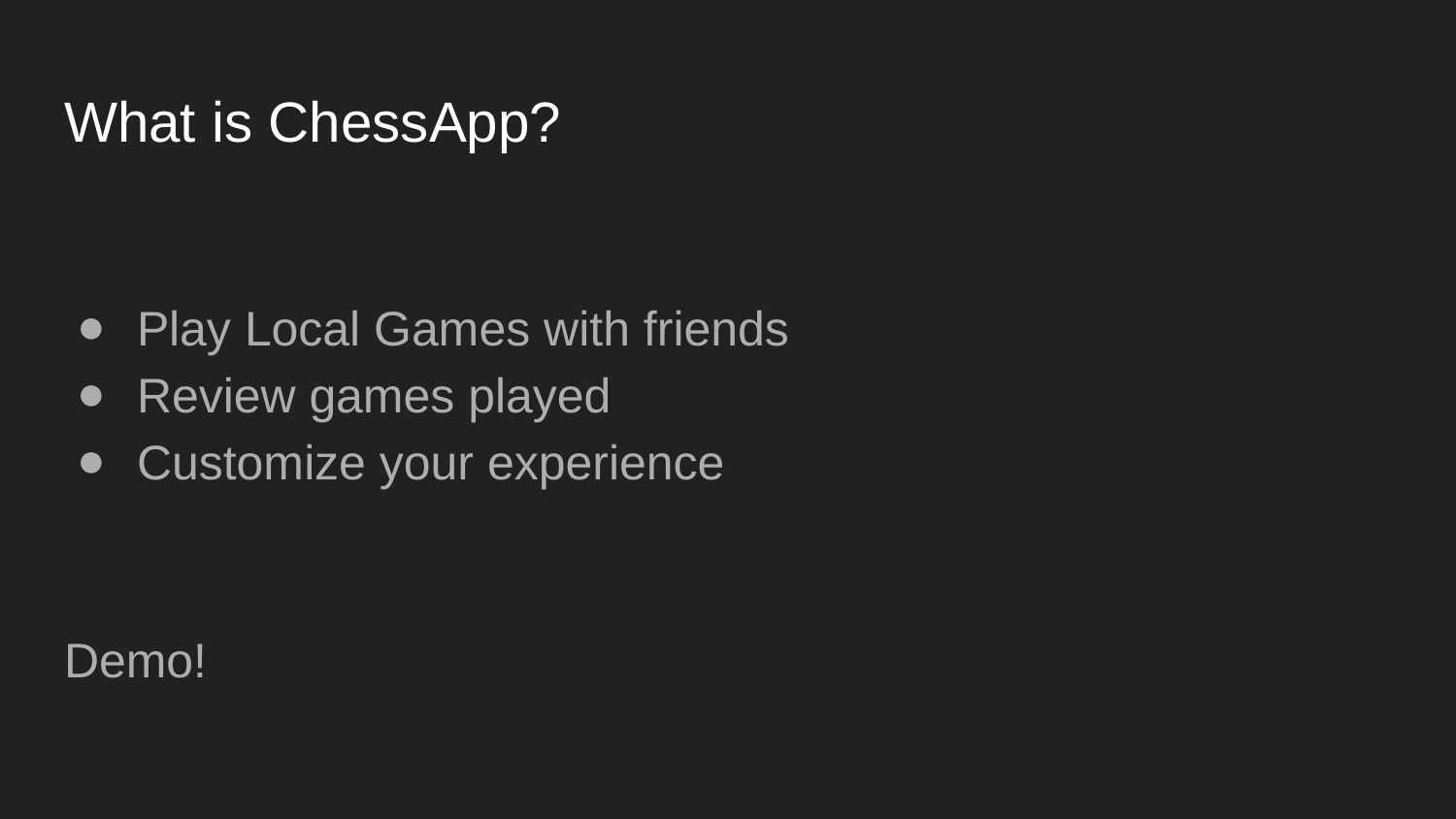

# What is ChessApp?

Play Local Games with friends
Review games played
Customize your experience

Demo!